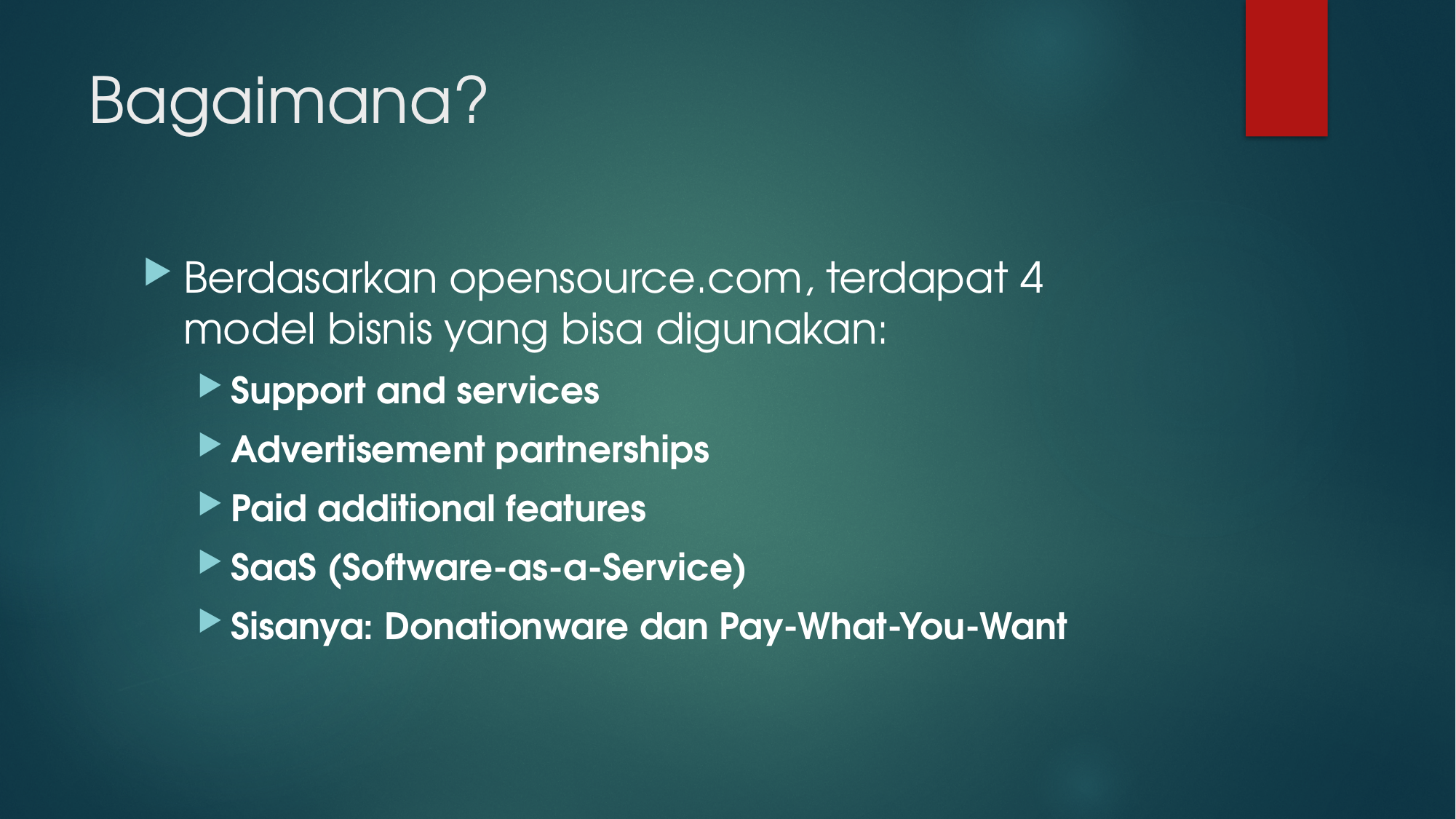

# Bagaimana?
Berdasarkan opensource.com, terdapat 4 model bisnis yang bisa digunakan:
Support and services
Advertisement partnerships
Paid additional features
SaaS (Software-as-a-Service)
Sisanya: Donationware dan Pay-What-You-Want